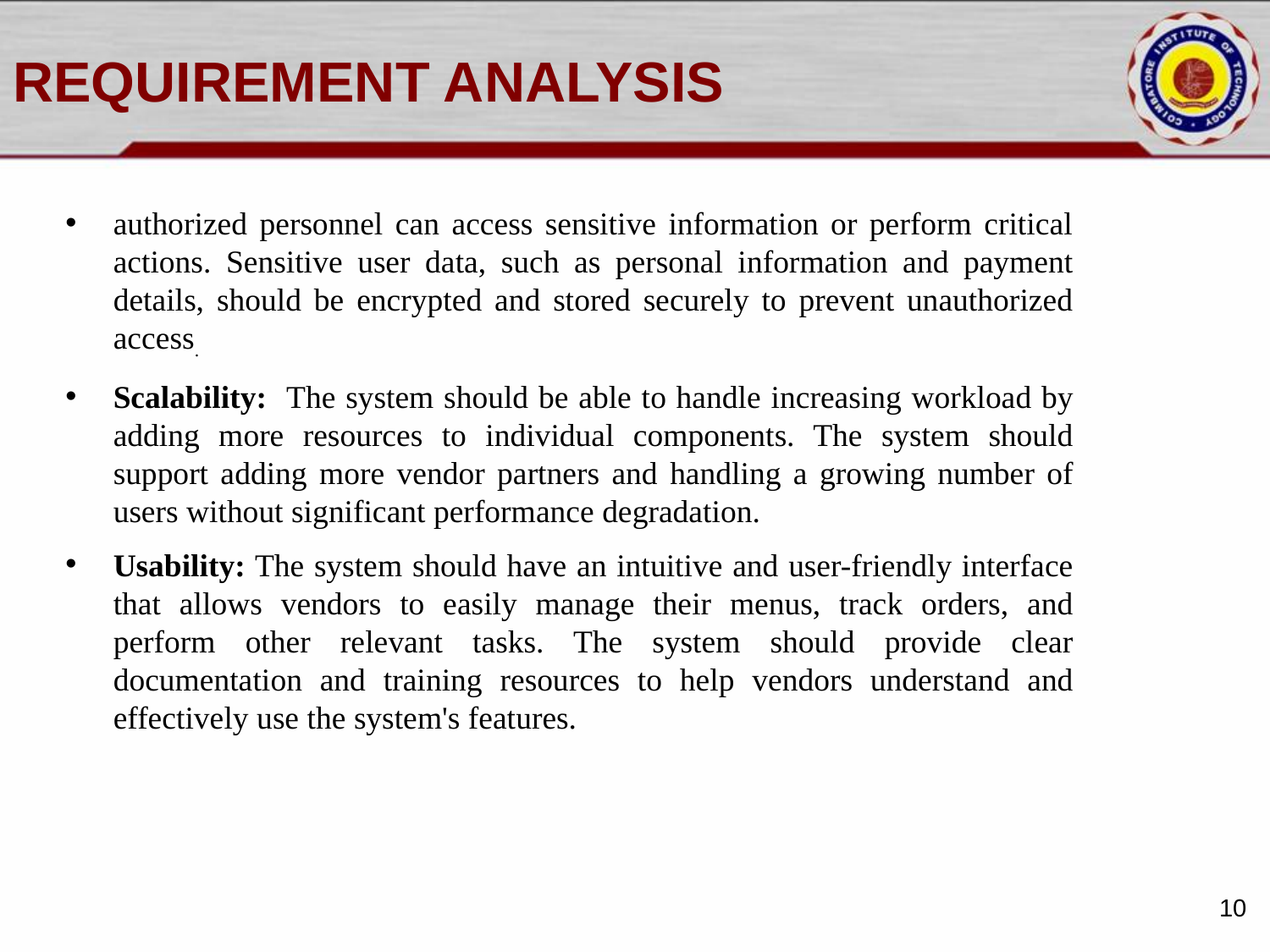

# REQUIREMENT ANALYSIS
authorized personnel can access sensitive information or perform critical actions. Sensitive user data, such as personal information and payment details, should be encrypted and stored securely to prevent unauthorized access.
Scalability:  The system should be able to handle increasing workload by adding more resources to individual components. The system should support adding more vendor partners and handling a growing number of users without significant performance degradation.
Usability: The system should have an intuitive and user-friendly interface that allows vendors to easily manage their menus, track orders, and perform other relevant tasks. The system should provide clear documentation and training resources to help vendors understand and effectively use the system's features.

10